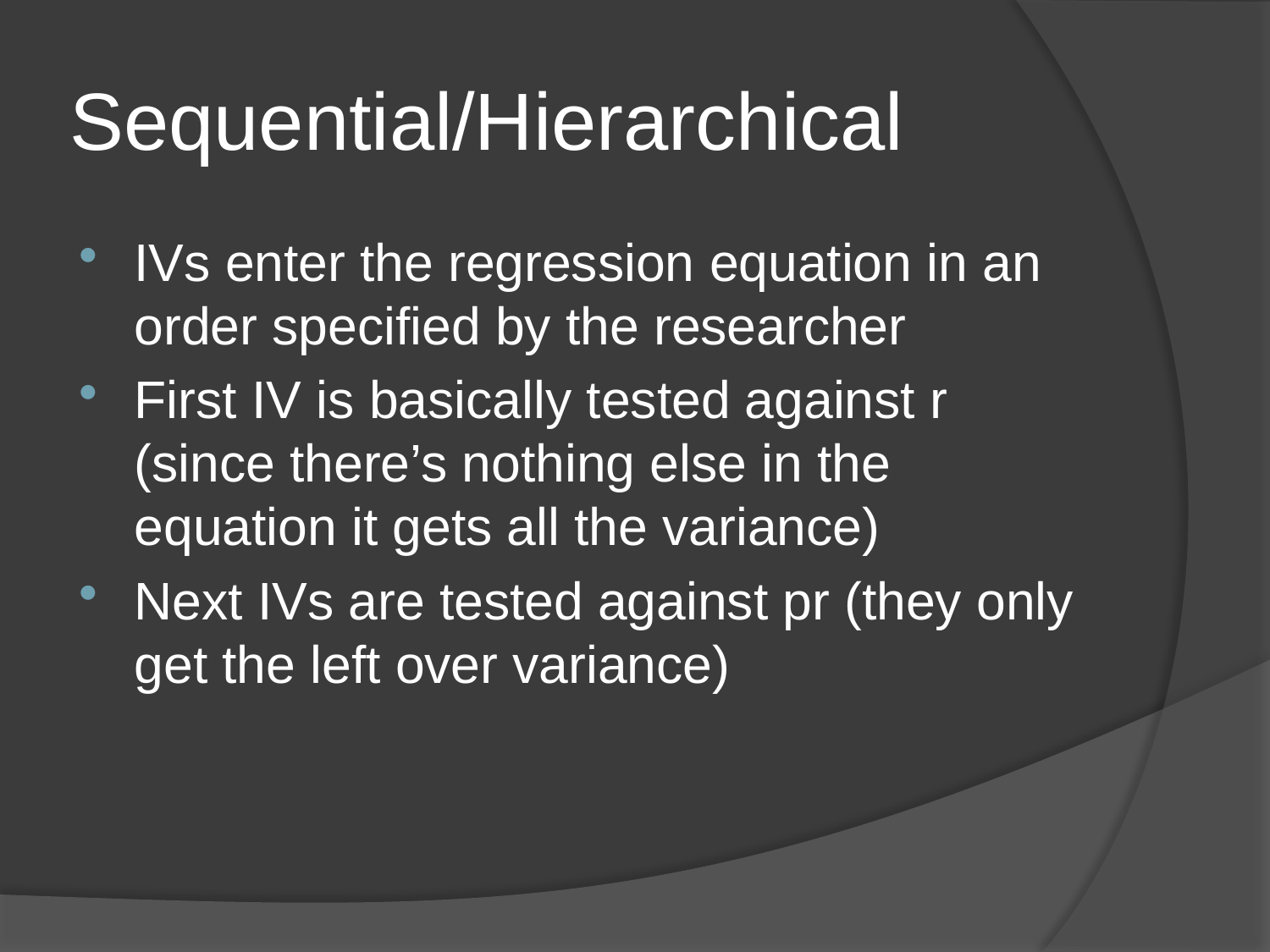

# Sequential/Hierarchical
IVs enter the regression equation in an order specified by the researcher
First IV is basically tested against r (since there’s nothing else in the equation it gets all the variance)
Next IVs are tested against pr (they only get the left over variance)